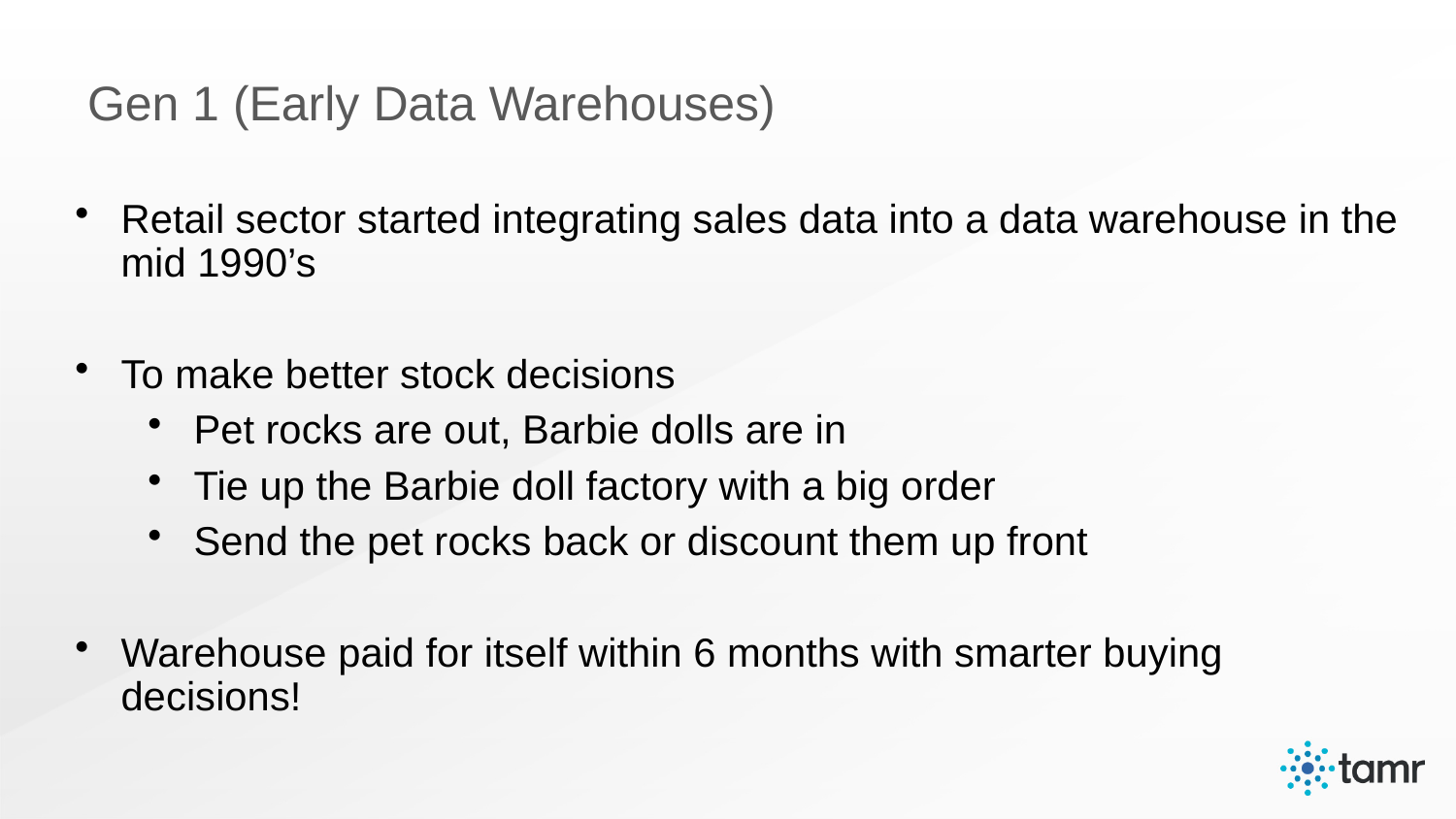

# Gen 1 (Early Data Warehouses)
Retail sector started integrating sales data into a data warehouse in the mid 1990’s

To make better stock decisions
Pet rocks are out, Barbie dolls are in
Tie up the Barbie doll factory with a big order
Send the pet rocks back or discount them up front

Warehouse paid for itself within 6 months with smarter buying decisions!